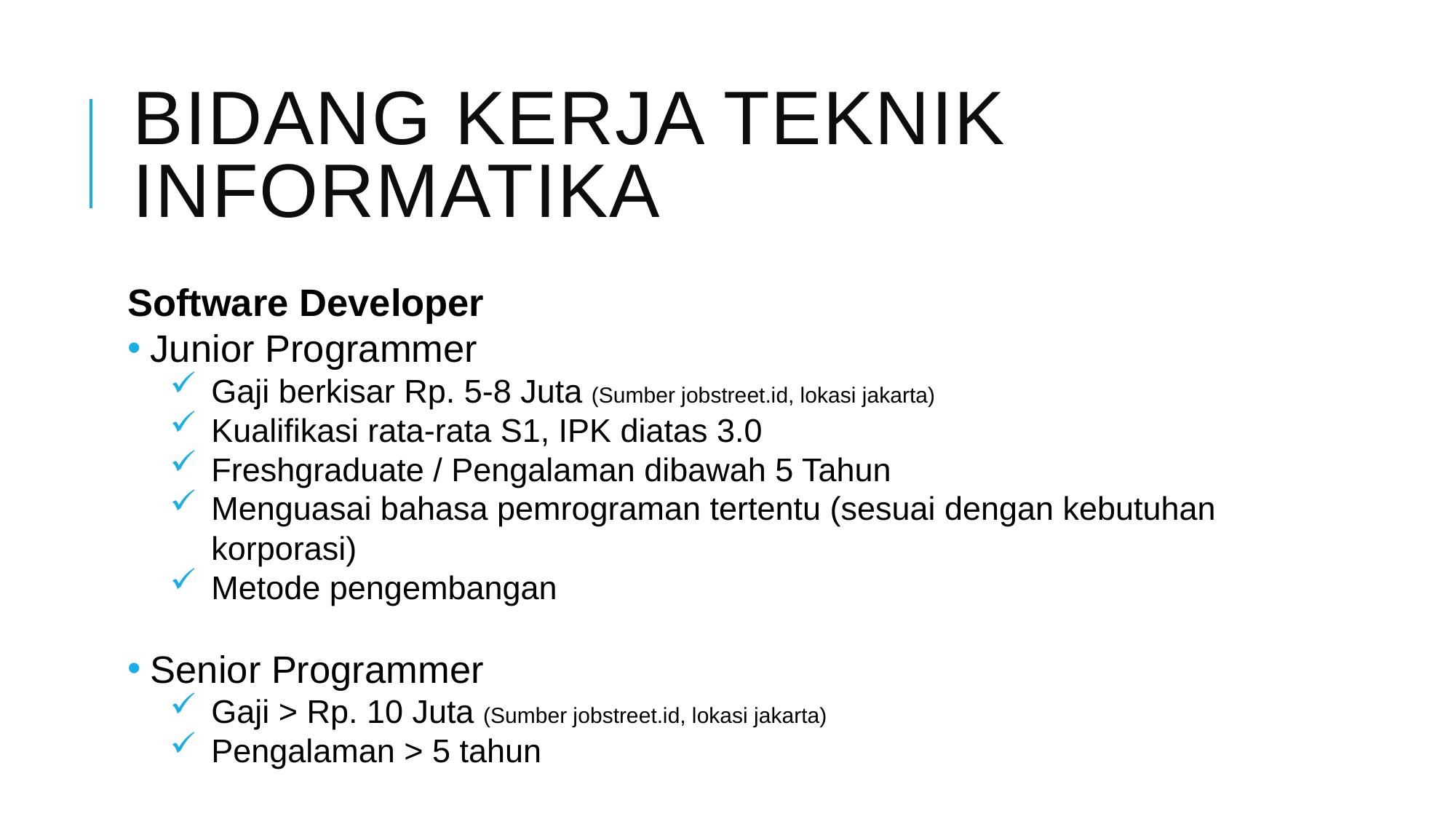

# Bidang kerja teknik informatika
Software Developer
 Junior Programmer
Gaji berkisar Rp. 5-8 Juta (Sumber jobstreet.id, lokasi jakarta)
Kualifikasi rata-rata S1, IPK diatas 3.0
Freshgraduate / Pengalaman dibawah 5 Tahun
Menguasai bahasa pemrograman tertentu (sesuai dengan kebutuhan korporasi)
Metode pengembangan

 Senior Programmer
Gaji > Rp. 10 Juta (Sumber jobstreet.id, lokasi jakarta)
Pengalaman > 5 tahun